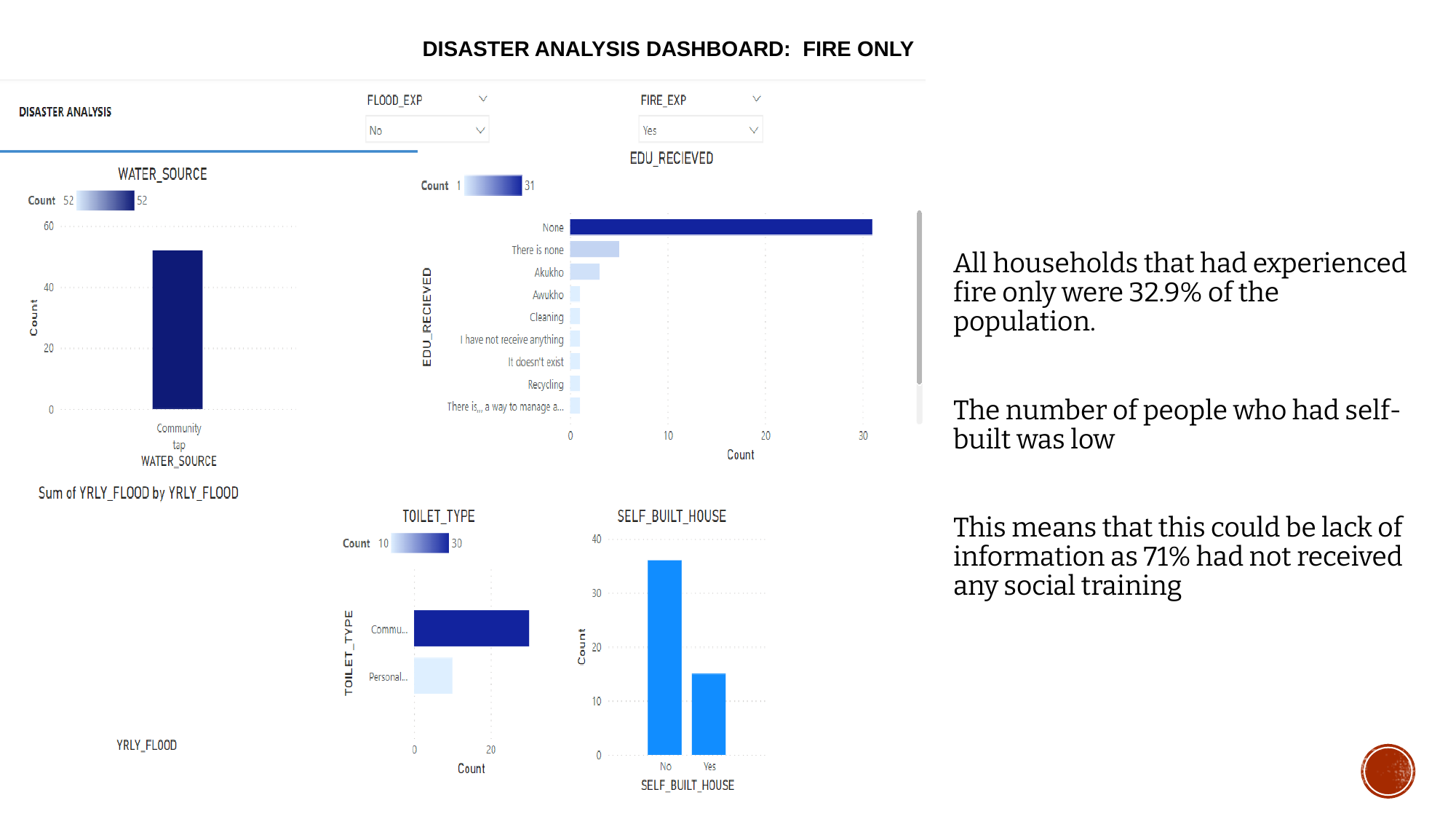

# DISASTER ANALYSIS DASHBOARD:  FIRE ONLY

All households that had experienced fire only were 32.9% of the population.

The number of people who had self-built was low

This means that this could be lack of information as 71% had not received any social training